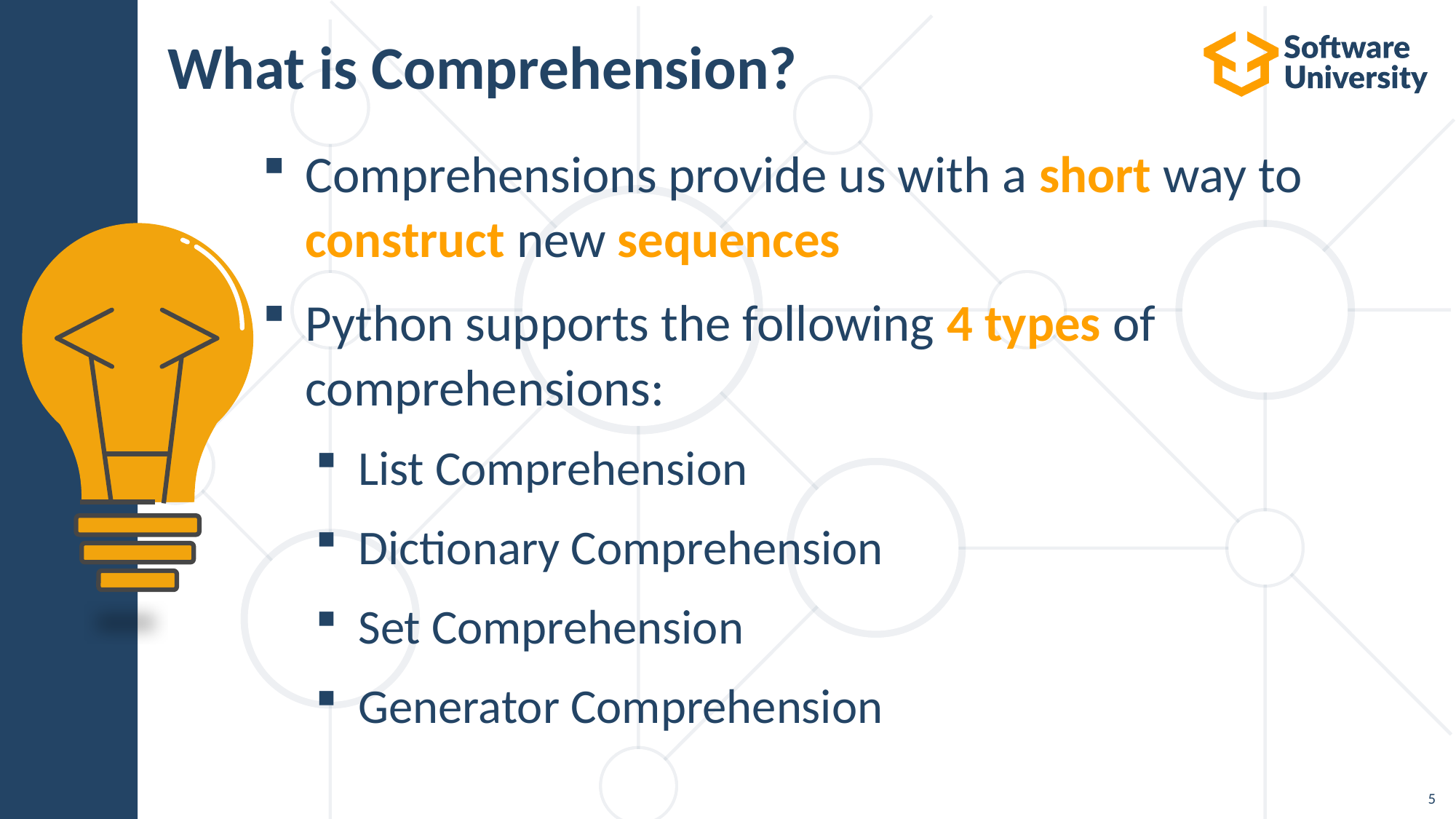

# What is Comprehension?
Comprehensions provide us with a short way to construct new sequences
Python supports the following 4 types of
comprehensions:
List Comprehension
Dictionary Comprehension
Set Comprehension
Generator Comprehension
5